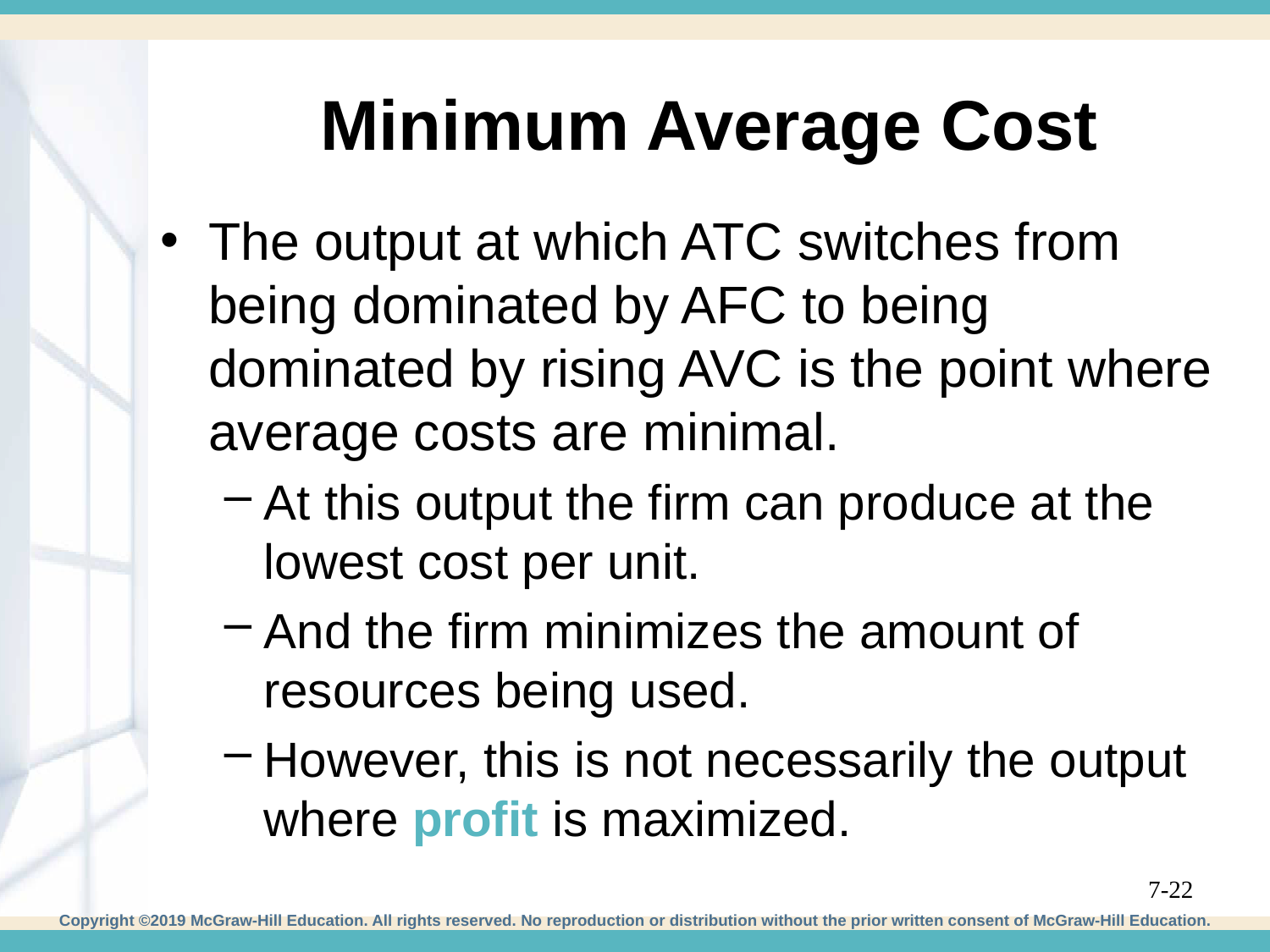

# Minimum Average Cost
The output at which ATC switches from being dominated by AFC to being dominated by rising AVC is the point where average costs are minimal.
At this output the firm can produce at the lowest cost per unit.
And the firm minimizes the amount of resources being used.
However, this is not necessarily the output where profit is maximized.
7-22